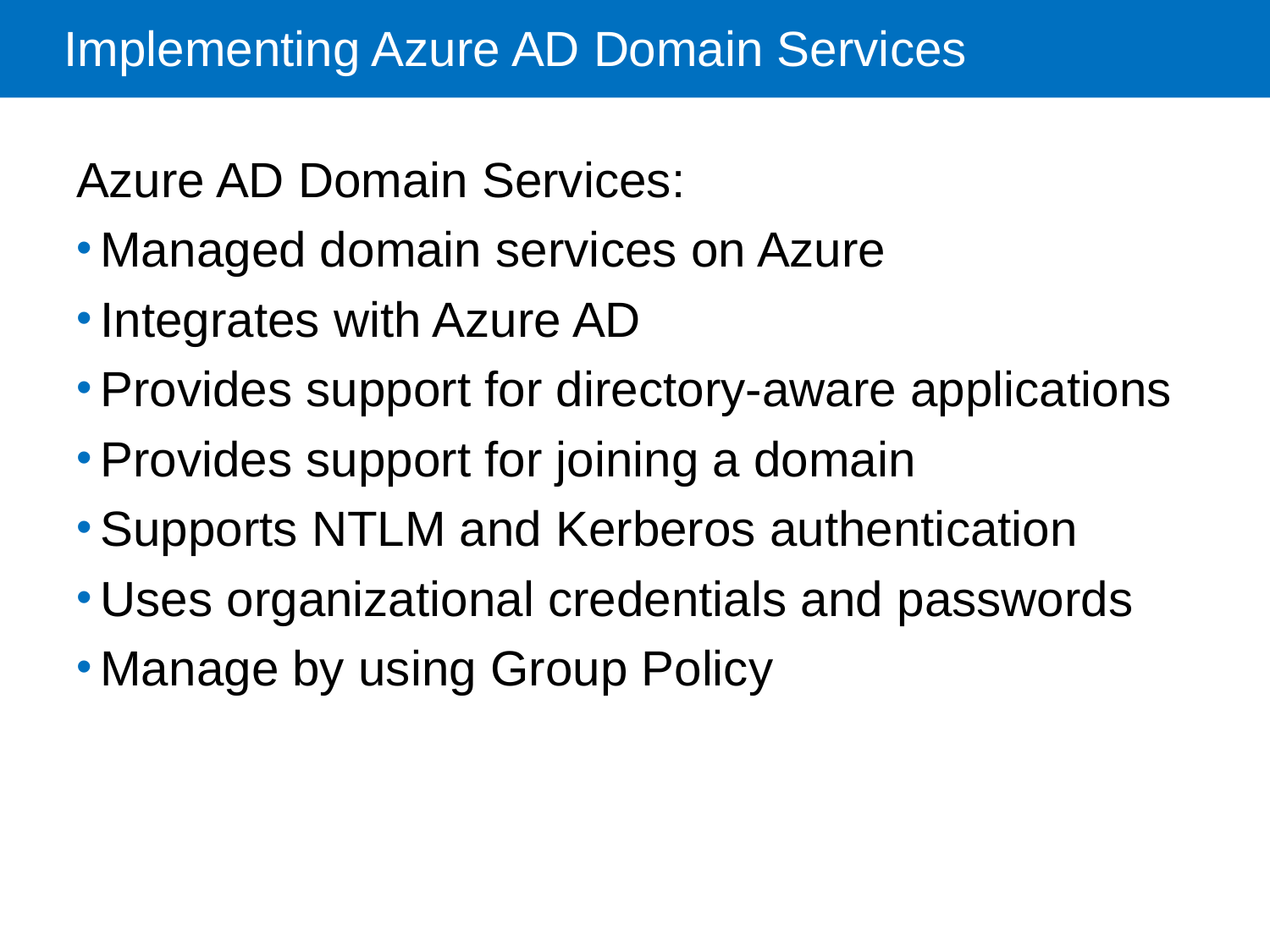

# Implementing Azure AD Domain Services
Azure AD Domain Services:
Managed domain services on Azure
Integrates with Azure AD
Provides support for directory-aware applications
Provides support for joining a domain
Supports NTLM and Kerberos authentication
Uses organizational credentials and passwords
Manage by using Group Policy